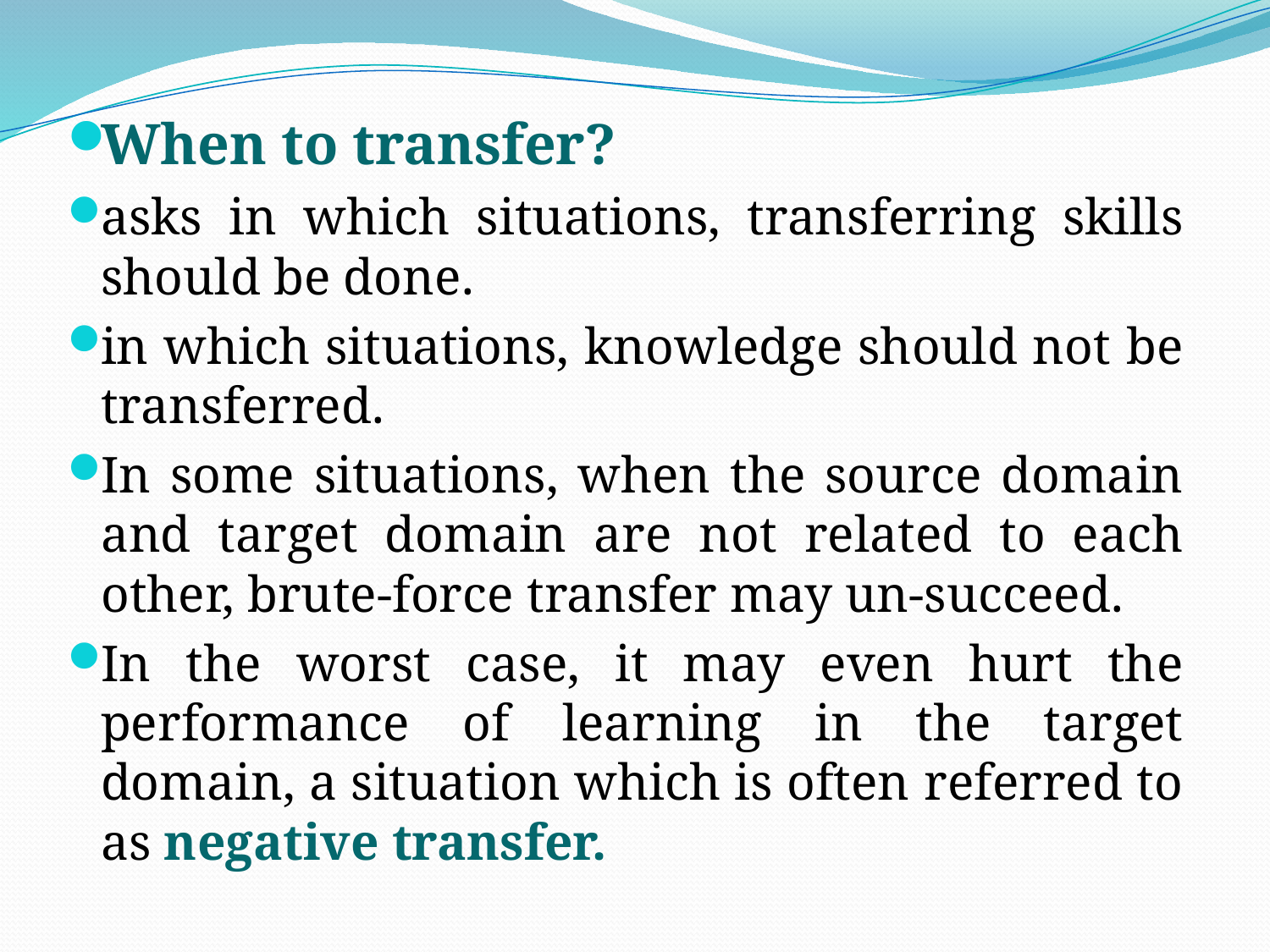

When to transfer?
asks in which situations, transferring skills should be done.
in which situations, knowledge should not be transferred.
In some situations, when the source domain and target domain are not related to each other, brute-force transfer may un-succeed.
In the worst case, it may even hurt the performance of learning in the target domain, a situation which is often referred to as negative transfer.